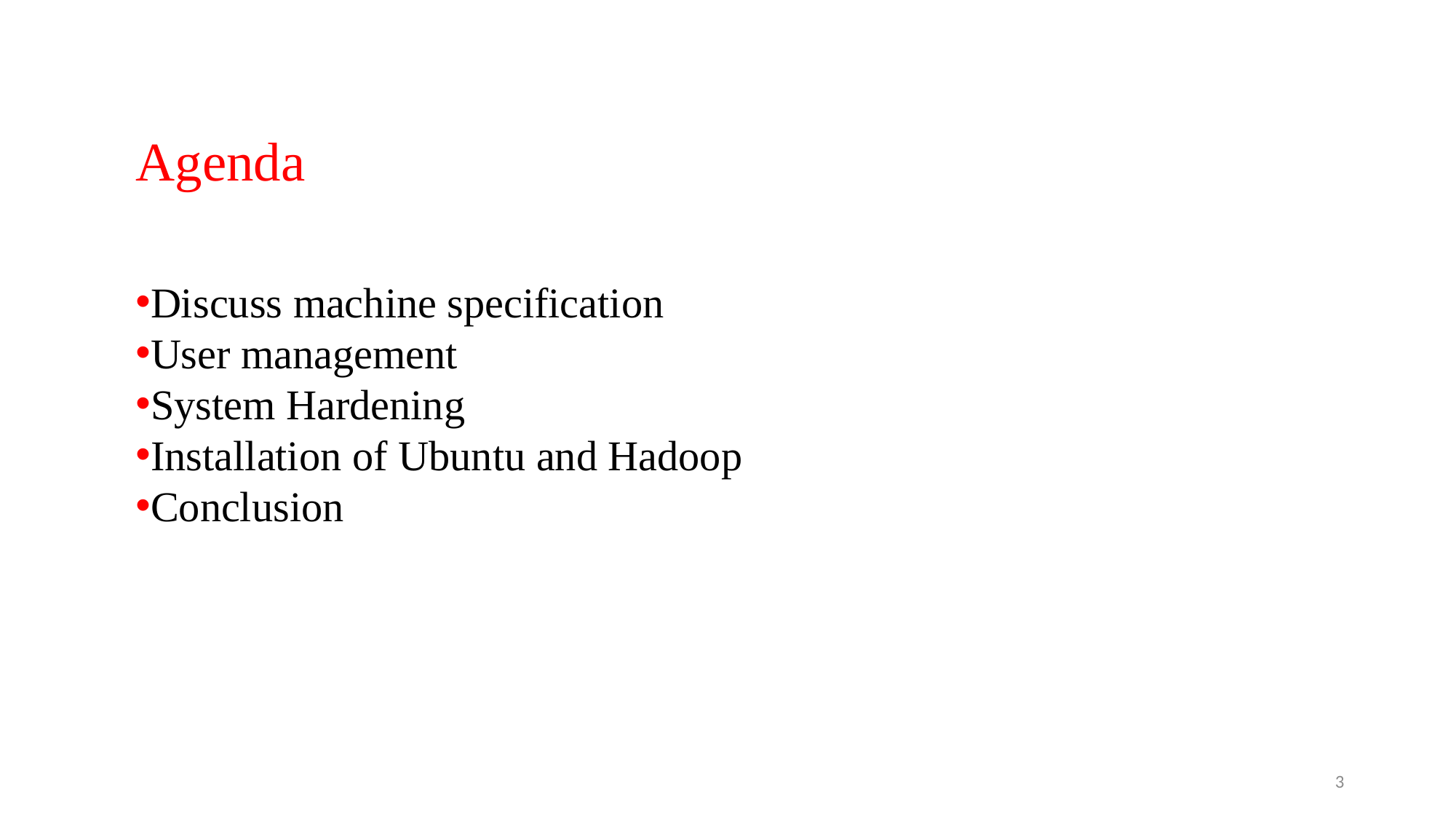

Agenda
Discuss machine specification
User management
System Hardening
Installation of Ubuntu and Hadoop
Conclusion
3